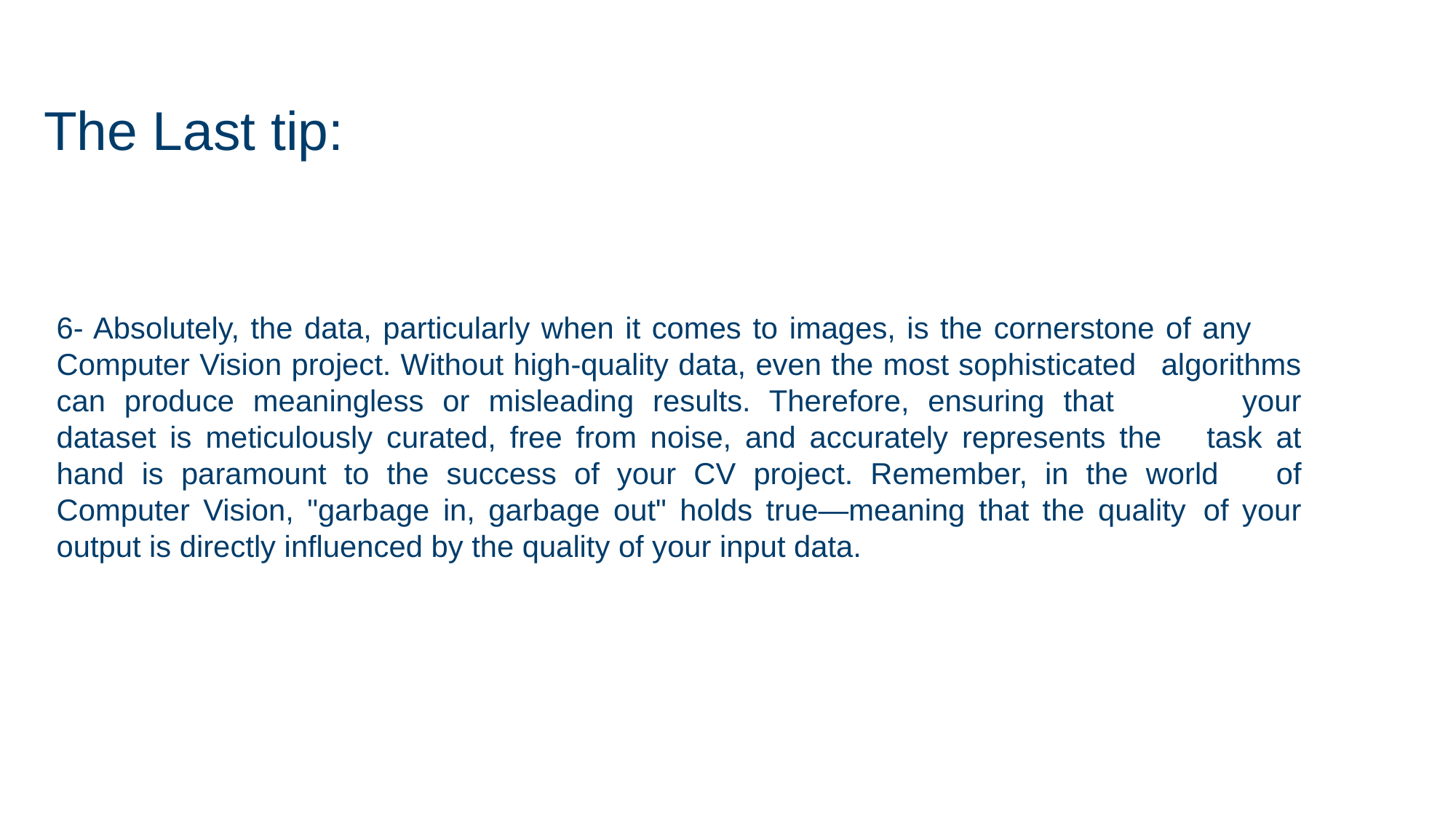

The Last tip:
6- Absolutely, the data, particularly when it comes to images, is the cornerstone of any 	Computer Vision project. Without high-quality data, even the most sophisticated 	algorithms can produce meaningless or misleading results. Therefore, ensuring that 	your dataset is meticulously curated, free from noise, and accurately represents the 	task at hand is paramount to the success of your CV project. Remember, in the world 	of Computer Vision, "garbage in, garbage out" holds true—meaning that the quality 	of your output is directly influenced by the quality of your input data.